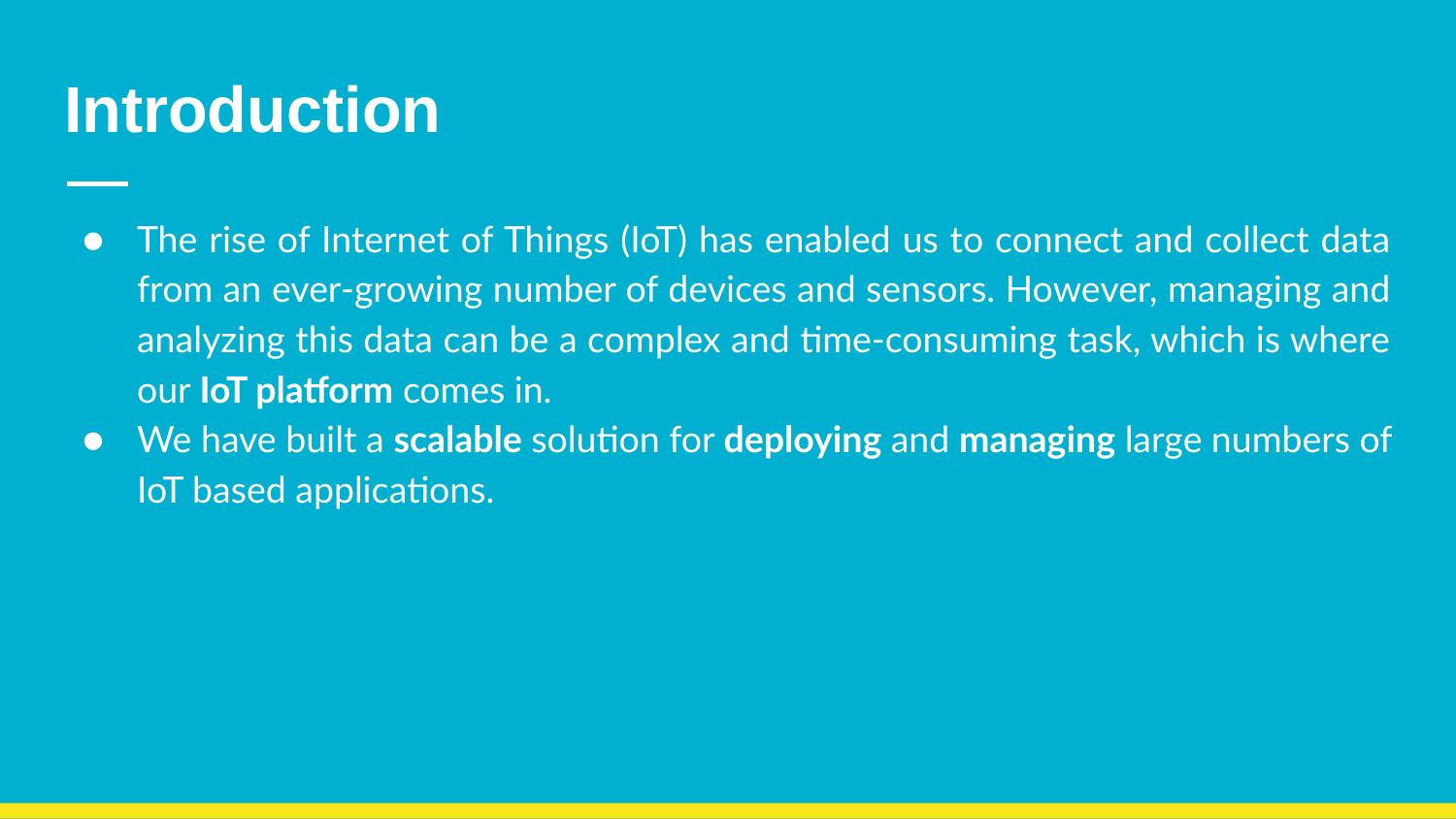

# Introduction
The rise of Internet of Things (IoT) has enabled us to connect and collect data from an ever-growing number of devices and sensors. However, managing and analyzing this data can be a complex and time-consuming task, which is where our IoT platform comes in.
We have built a scalable solution for deploying and managing large numbers of IoT based applications.